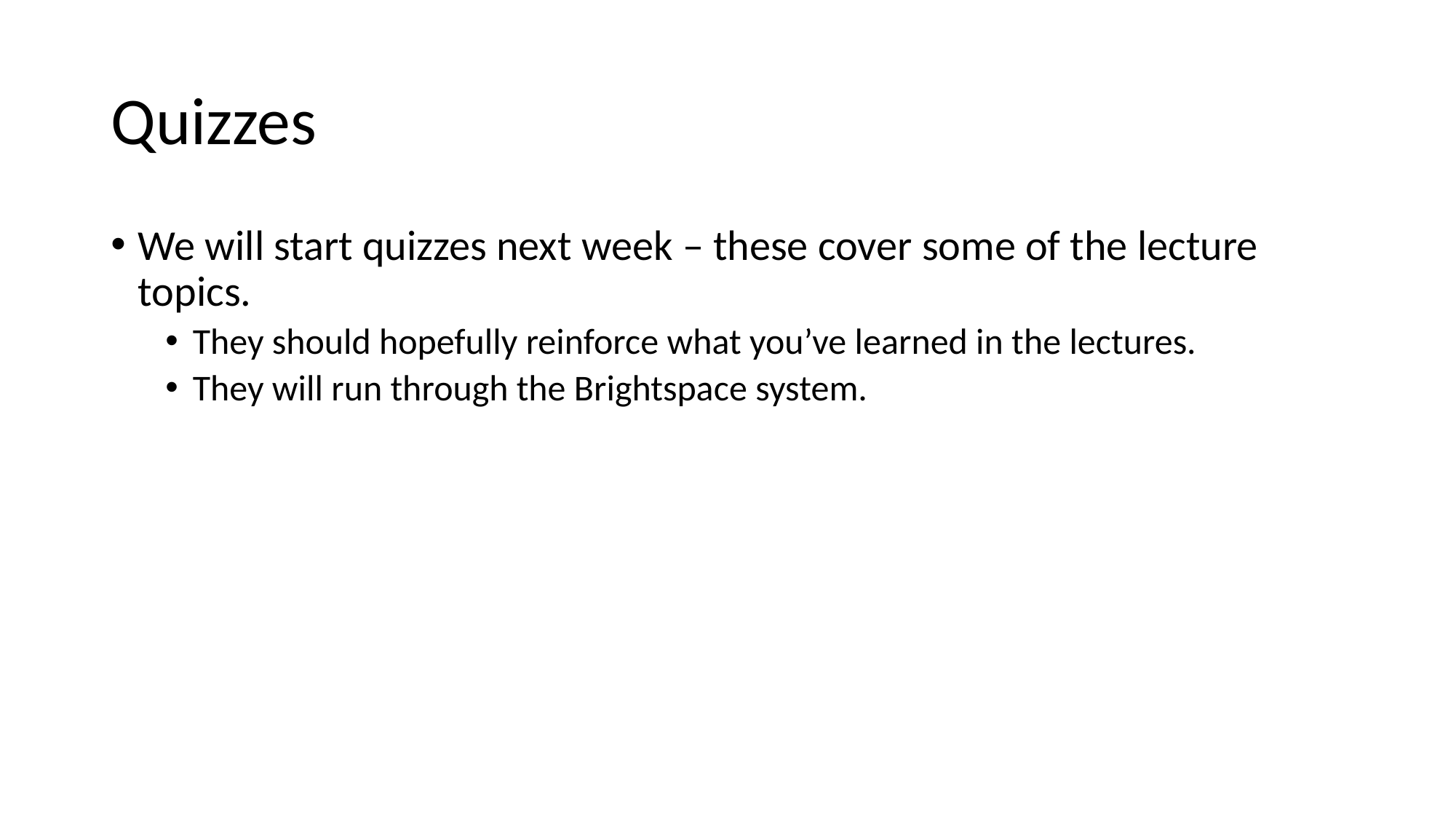

# Quizzes
We will start quizzes next week – these cover some of the lecture topics.
They should hopefully reinforce what you’ve learned in the lectures.
They will run through the Brightspace system.